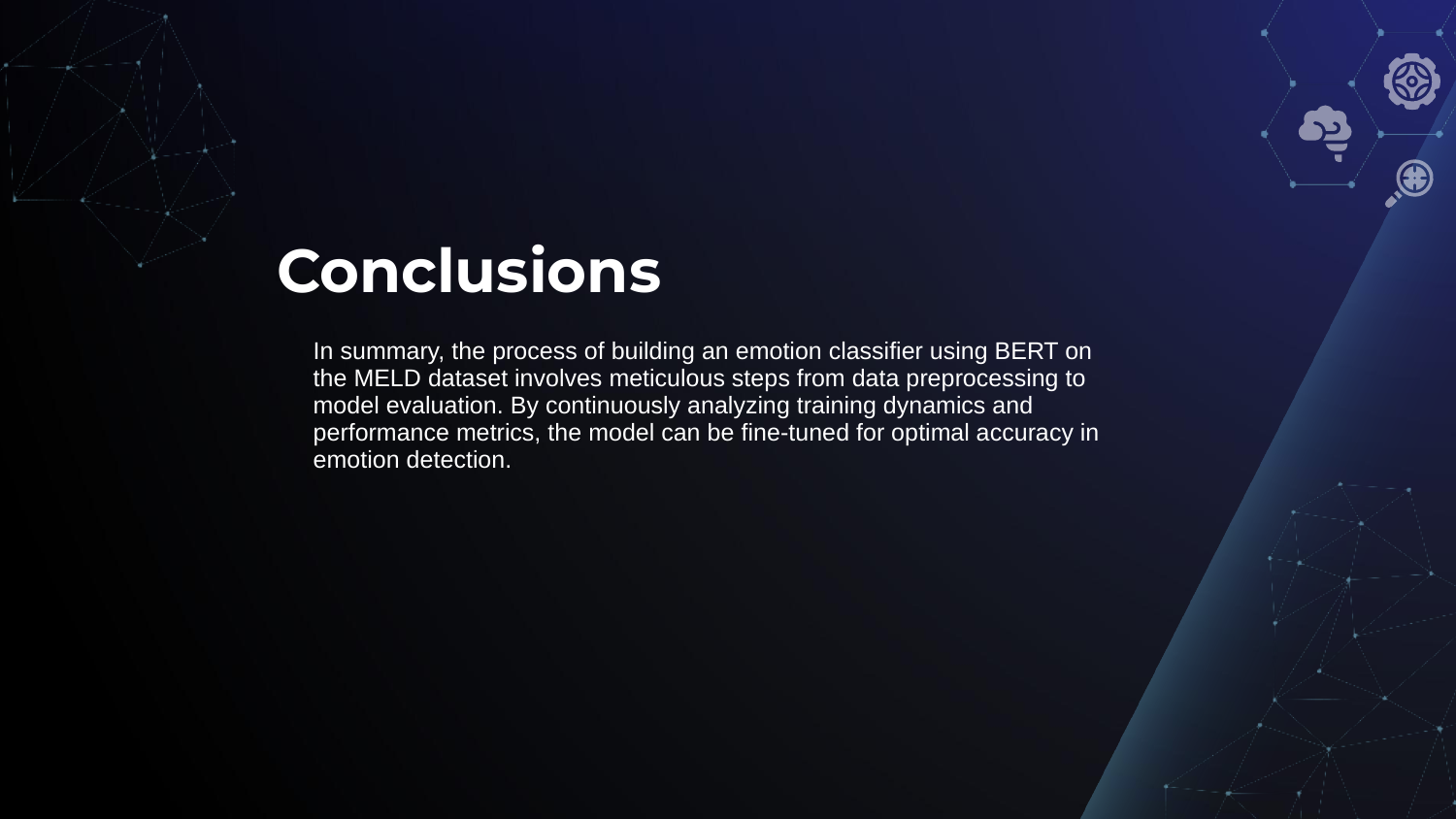

# Conclusions
In summary, the process of building an emotion classifier using BERT on the MELD dataset involves meticulous steps from data preprocessing to model evaluation. By continuously analyzing training dynamics and performance metrics, the model can be fine-tuned for optimal accuracy in emotion detection.